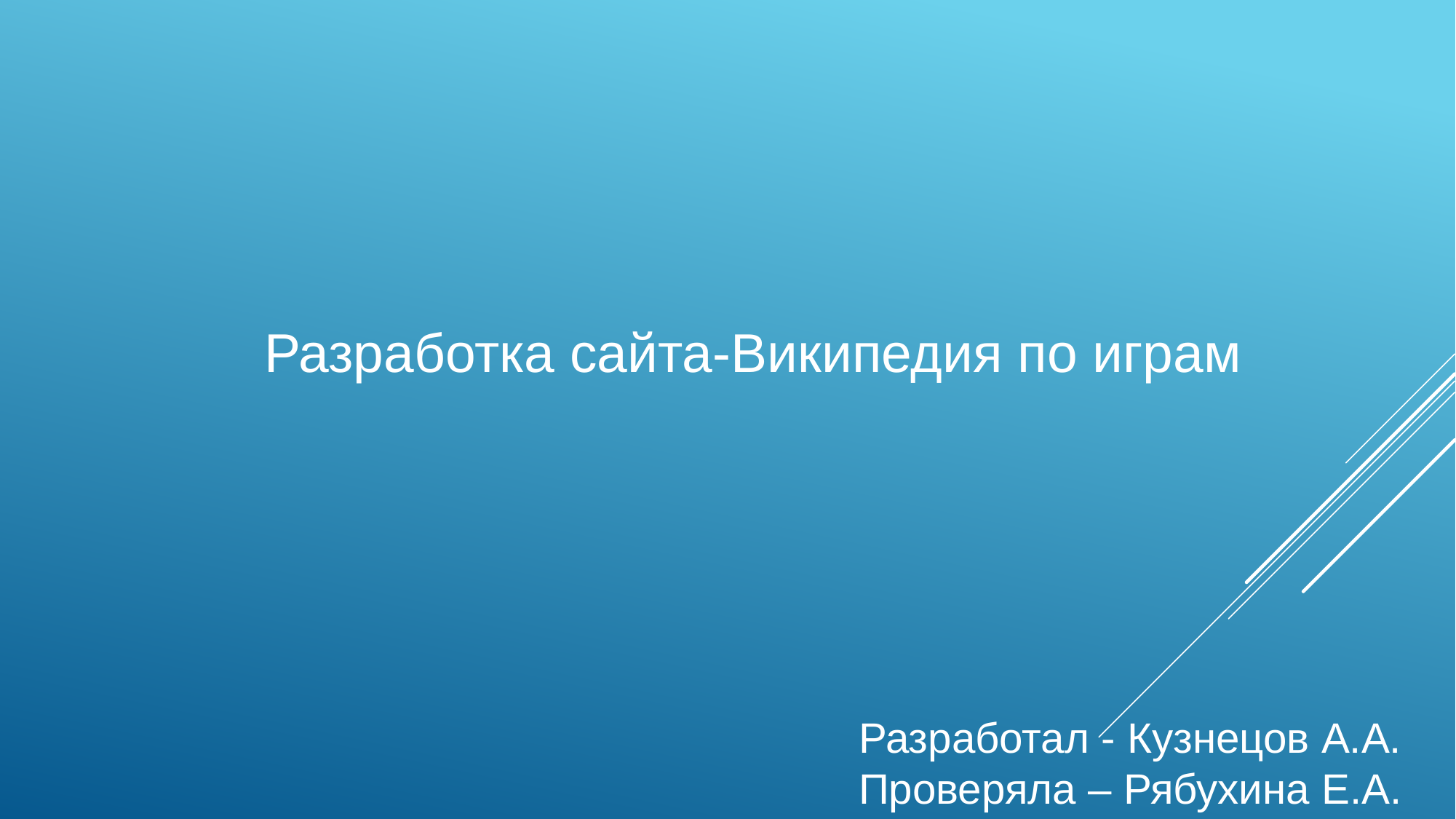

Разработка сайта-Википедия по играм
Разработал - Кузнецов А.А.
Проверяла – Рябухина Е.А.